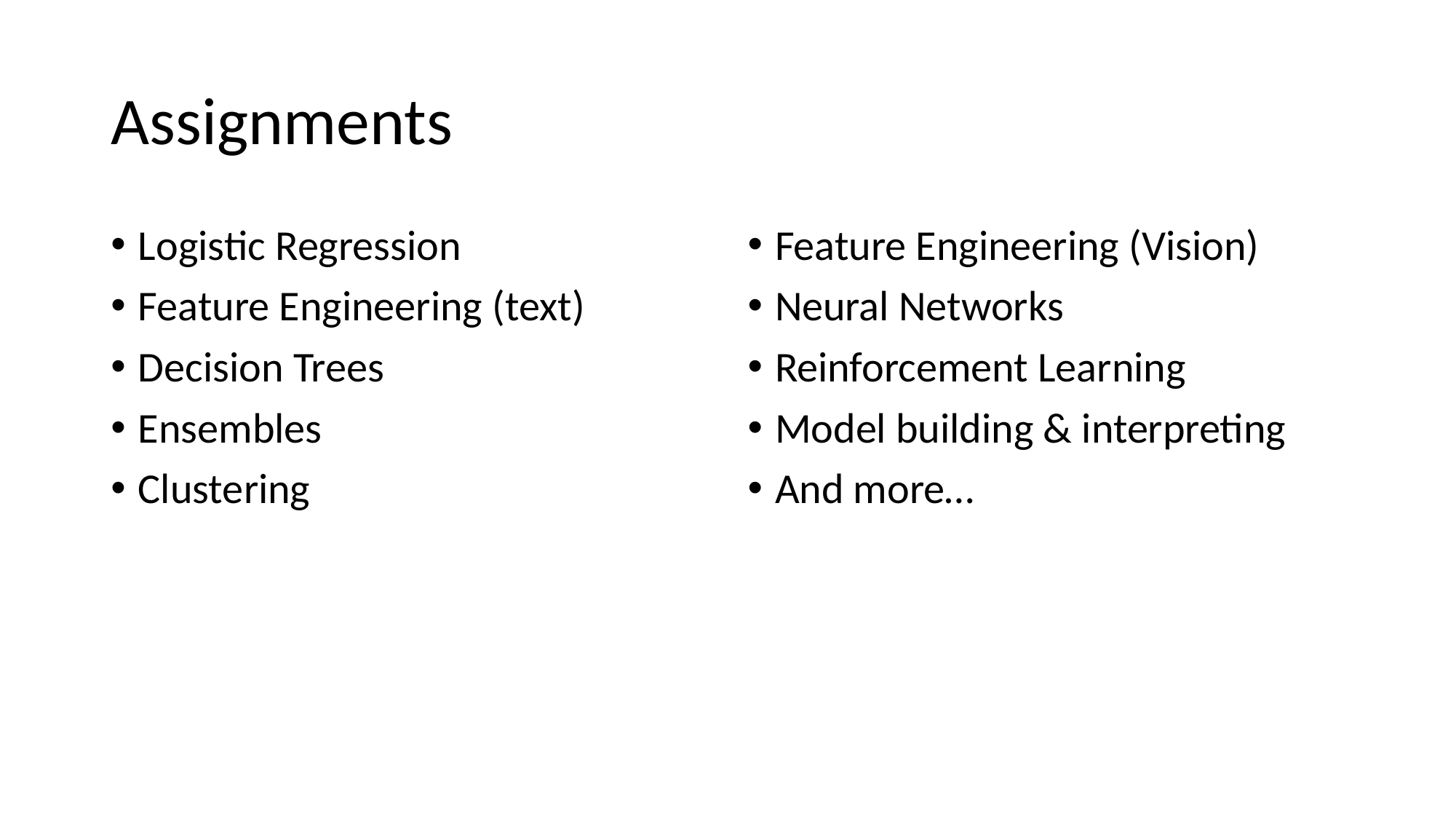

# Assignments
Logistic Regression
Feature Engineering (text)
Decision Trees
Ensembles
Clustering
Feature Engineering (Vision)
Neural Networks
Reinforcement Learning
Model building & interpreting
And more…